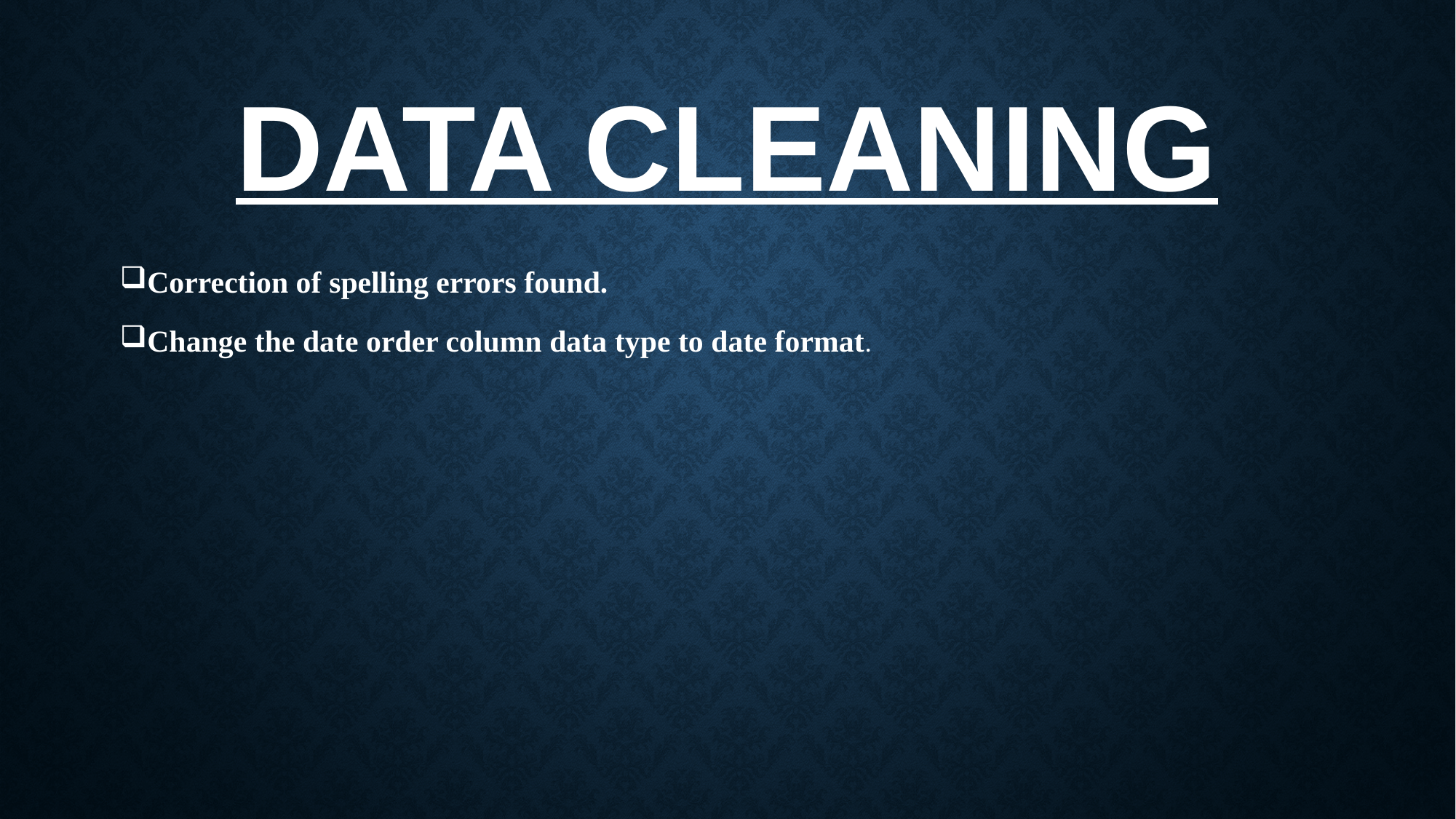

# Data cleaning
Correction of spelling errors found.
Change the date order column data type to date format.